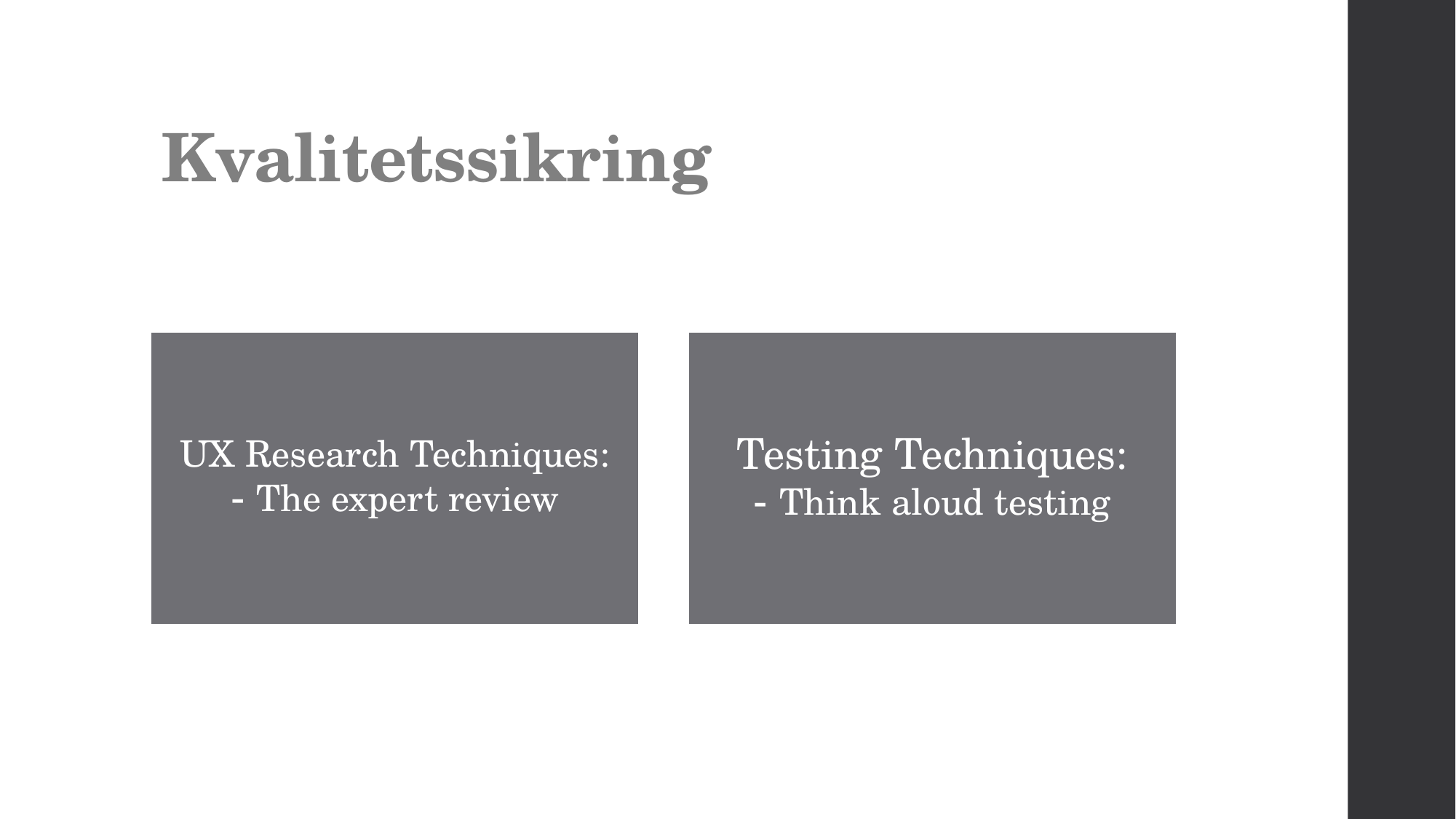

# Kvalitetssikring
UX Research Techniques:
- The expert review
Testing Techniques:
- Think aloud testing